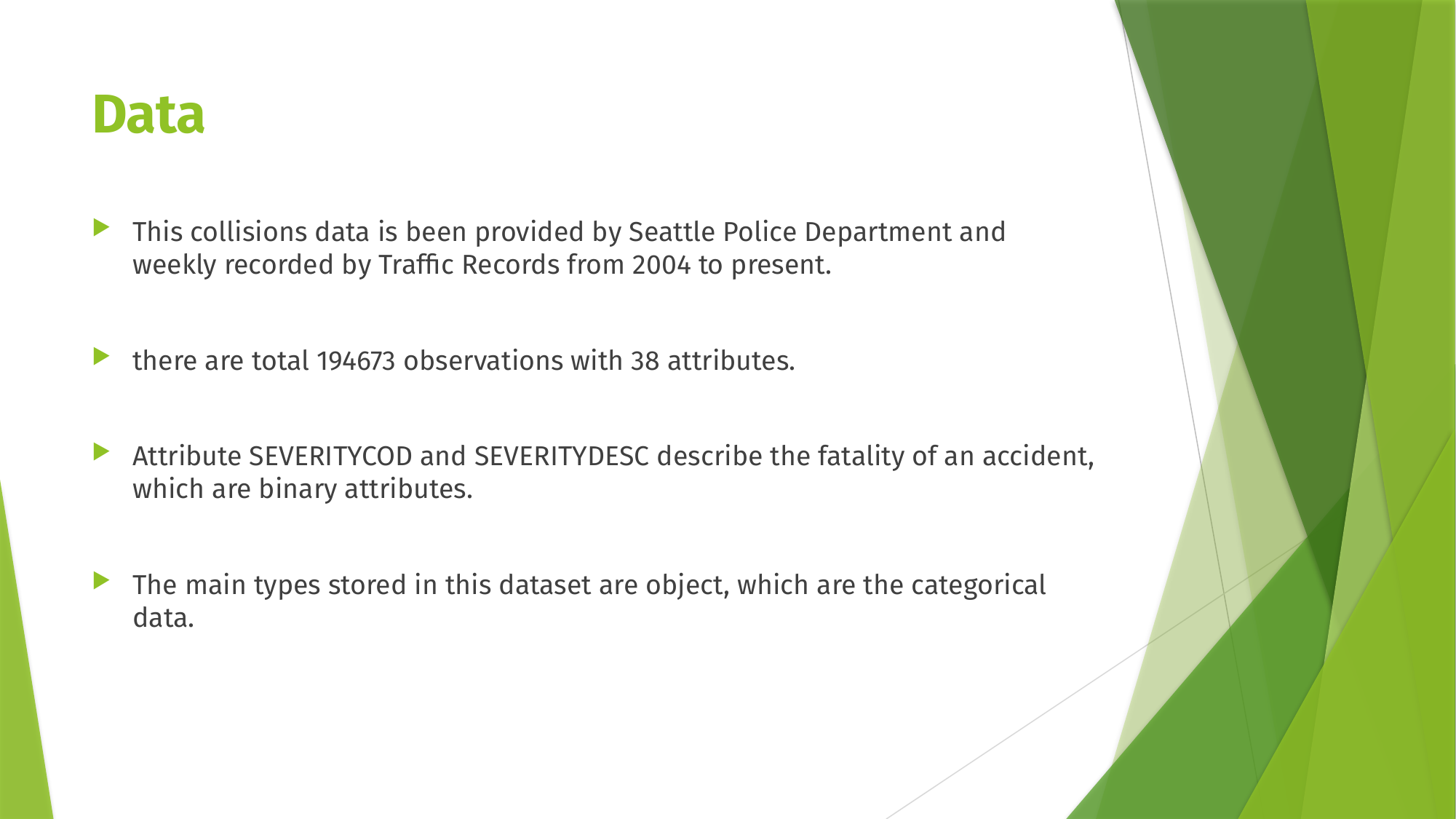

# Data
This collisions data is been provided by Seattle Police Department and weekly recorded by Traffic Records from 2004 to present.

there are total 194673 observations with 38 attributes.

Attribute SEVERITYCOD and SEVERITYDESC describe the fatality of an accident, which are binary attributes.

The main types stored in this dataset are object, which are the categorical data.